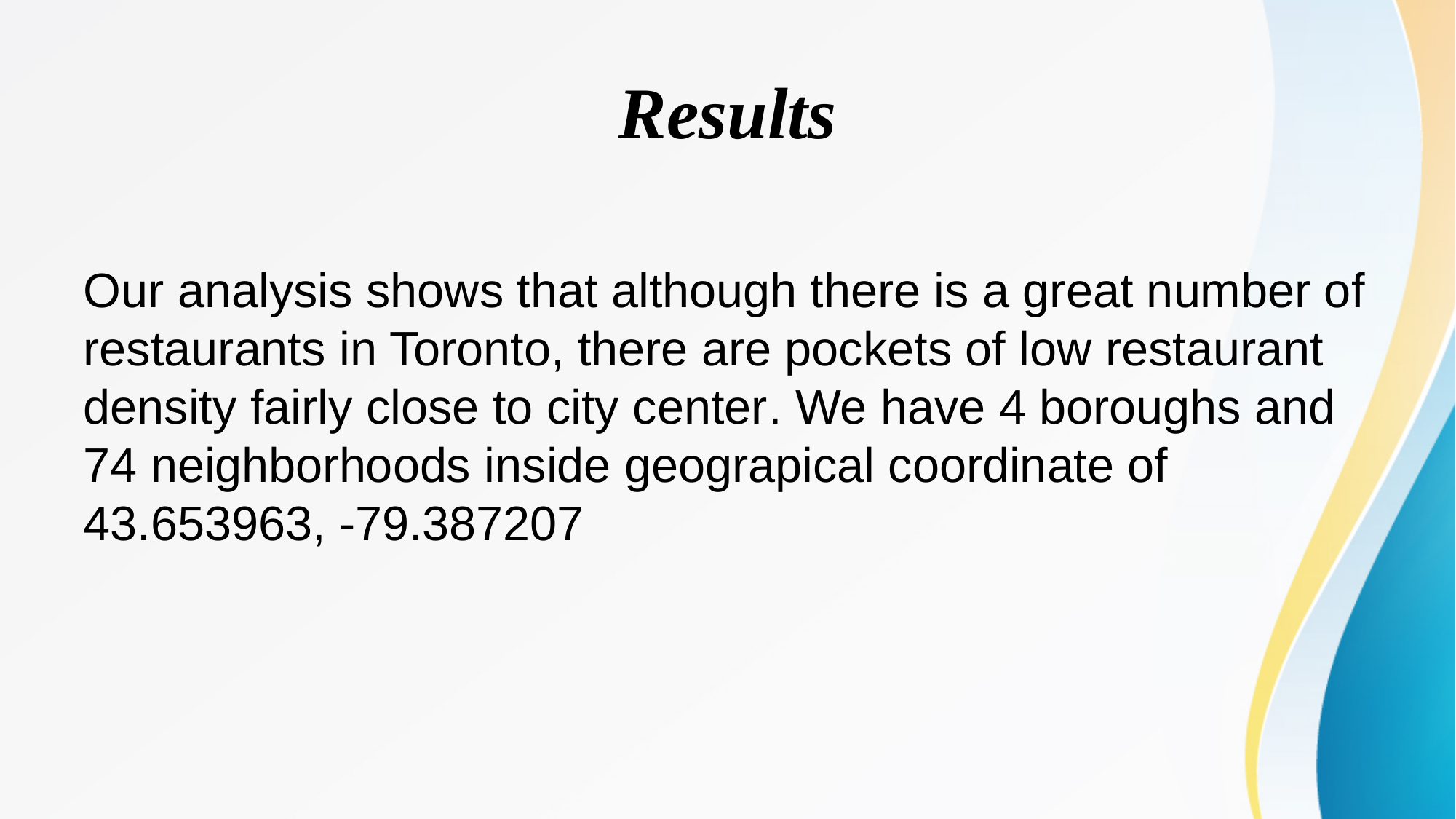

# Results
Our analysis shows that although there is a great number of restaurants in Toronto, there are pockets of low restaurant density fairly close to city center. We have 4 boroughs and 74 neighborhoods inside geograpical coordinate of 43.653963, -79.387207